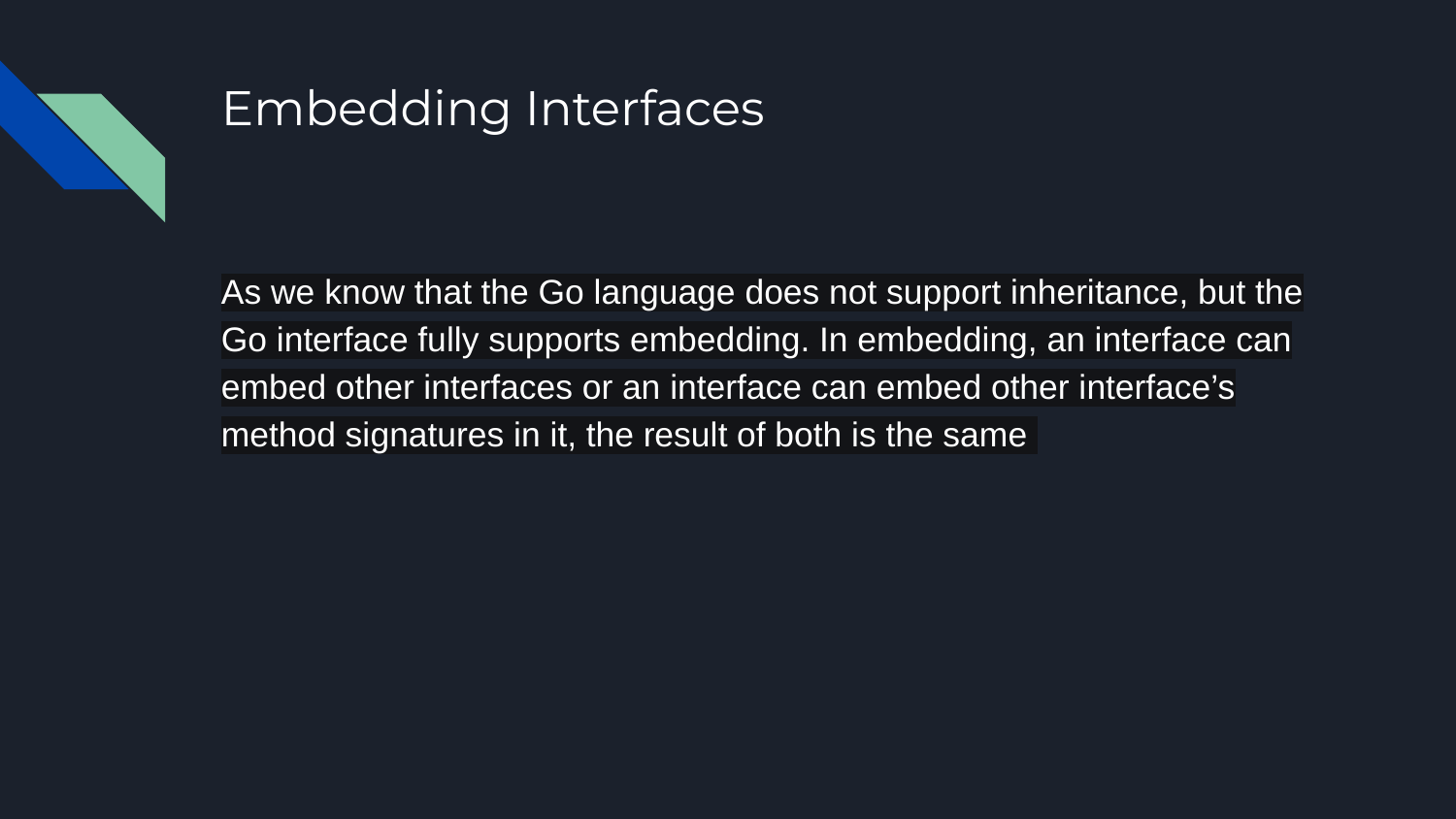

# Embedding Interfaces
As we know that the Go language does not support inheritance, but the Go interface fully supports embedding. In embedding, an interface can embed other interfaces or an interface can embed other interface’s method signatures in it, the result of both is the same